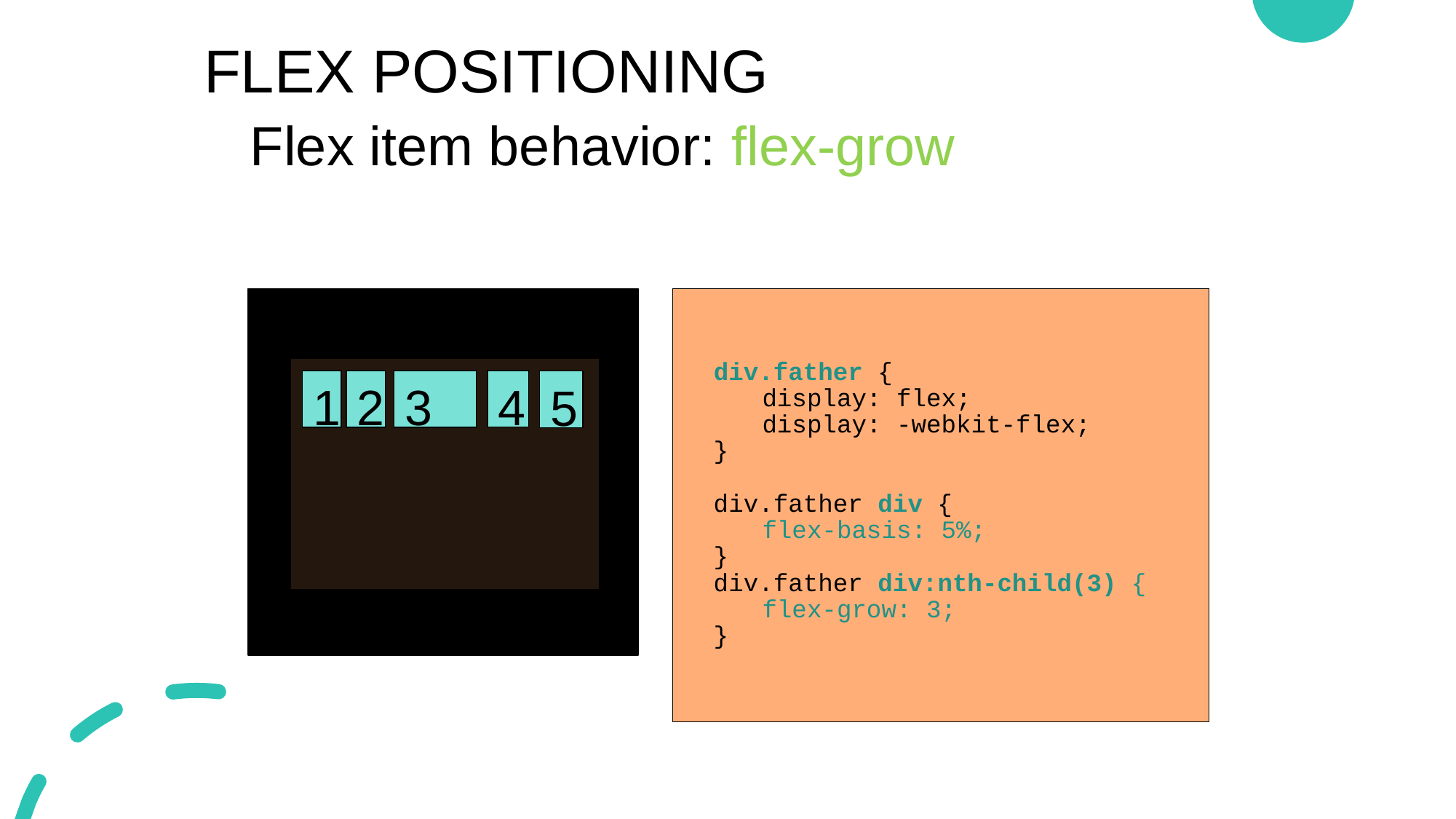

FLEX POSITIONING
Flex item behavior: flex-grow

# div.father { display: flex; display: -webkit-flex; } div.father div { flex-basis: 5%; } div.father div:nth-child(3) { flex-grow: 3; }

1
2
3
4
5